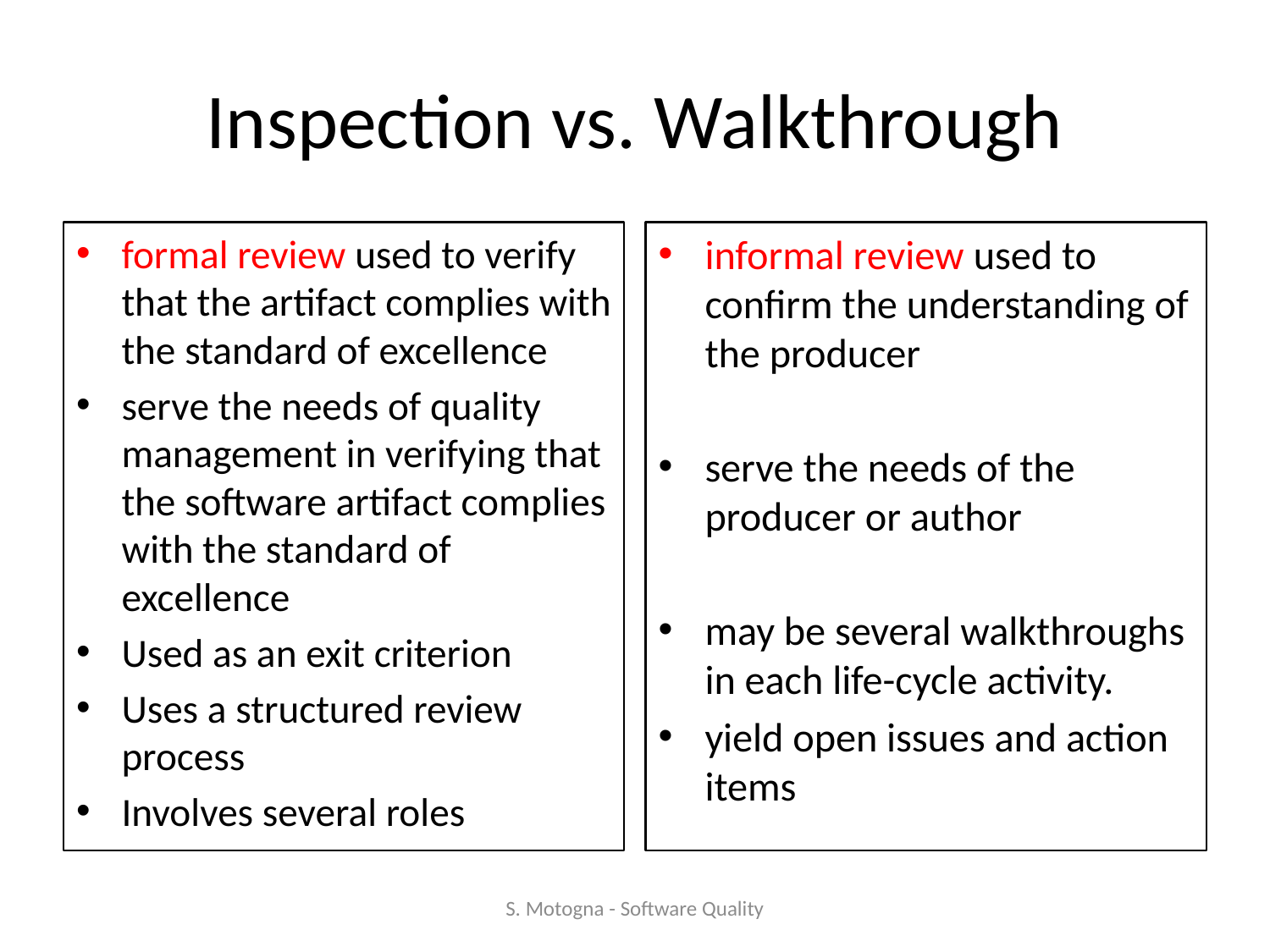

# Inspection vs. Walkthrough
formal review used to verify that the artifact complies with the standard of excellence
serve the needs of quality management in verifying that the software artifact complies with the standard of excellence
Used as an exit criterion
Uses a structured review process
Involves several roles
informal review used to confirm the understanding of the producer

serve the needs of the producer or author

may be several walkthroughs in each life-cycle activity.
yield open issues and action items
S. Motogna - Software Quality